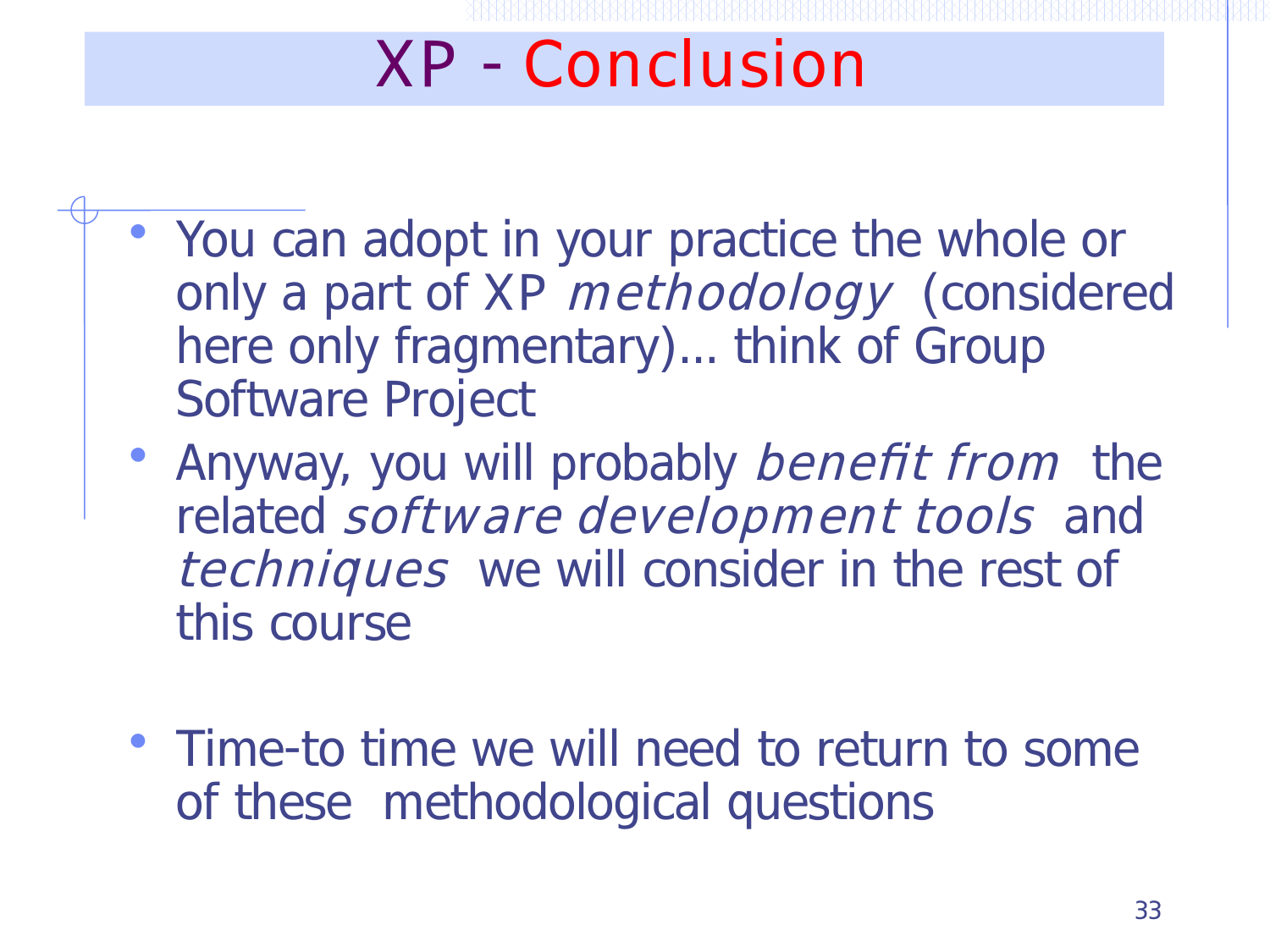

# XP - Conclusion
You can adopt in your practice the whole or only a part of XP methodology  (considered here only fragmentary)… think of Group Software Project
Anyway, you will probably benefit from  the related software development tools  and techniques  we will consider in the rest of this course

Time-to time we will need to return to some of these  methodological questions

33